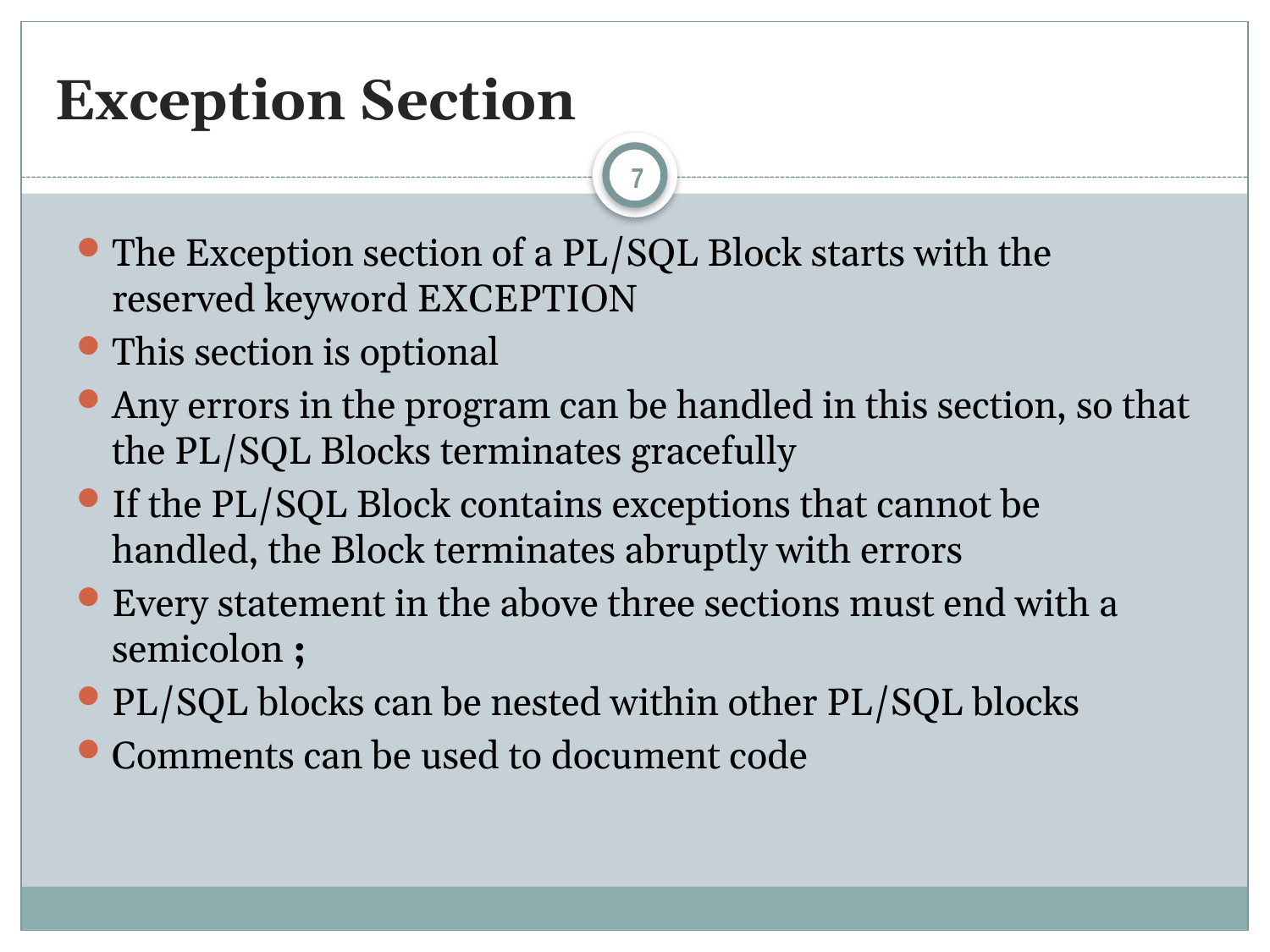

# Exception Section
7
The Exception section of a PL/SQL Block starts with the reserved keyword EXCEPTION
This section is optional
Any errors in the program can be handled in this section, so that the PL/SQL Blocks terminates gracefully
If the PL/SQL Block contains exceptions that cannot be handled, the Block terminates abruptly with errors
Every statement in the above three sections must end with a semicolon ;
PL/SQL blocks can be nested within other PL/SQL blocks
Comments can be used to document code